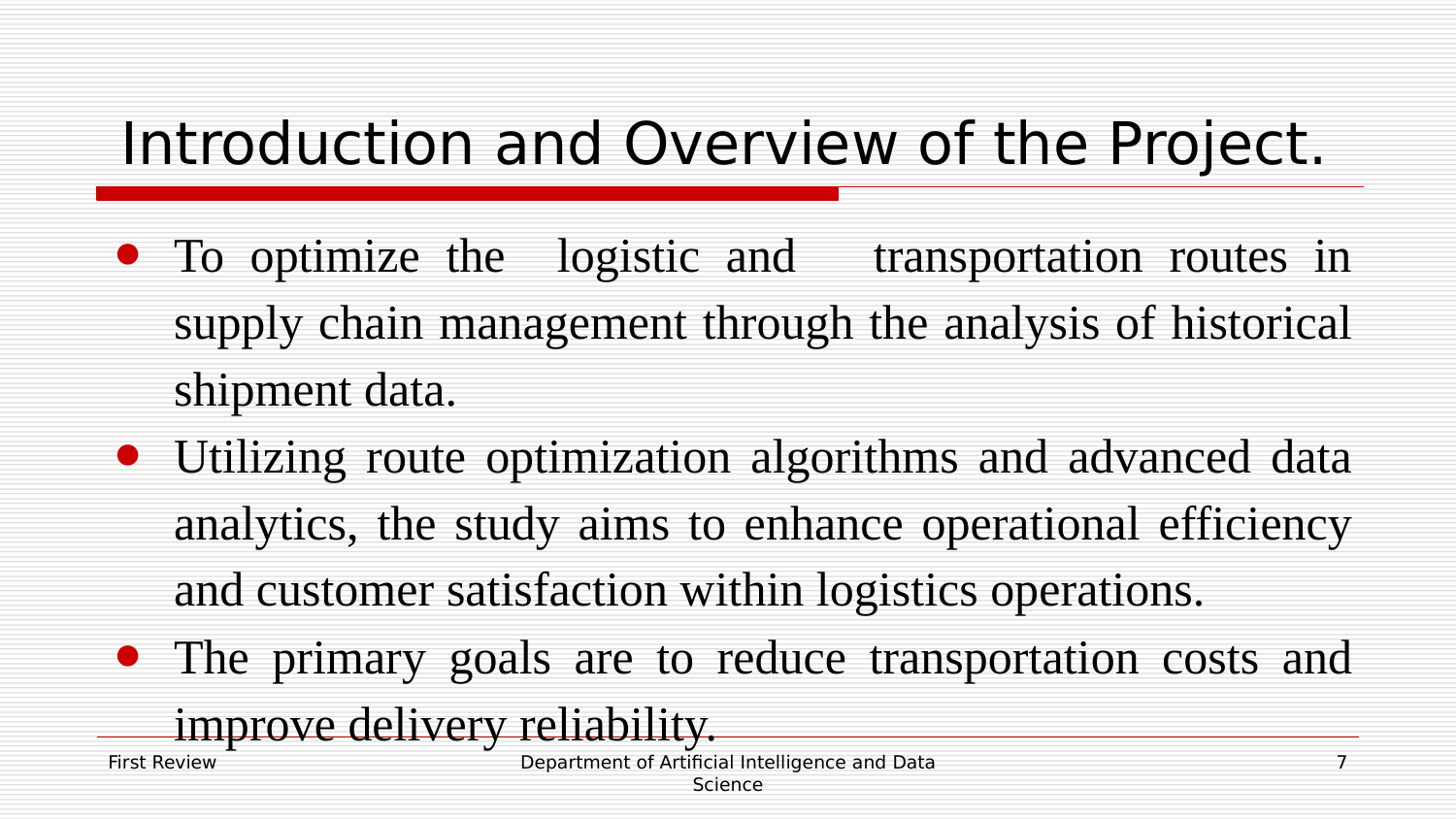

# Introduction and Overview of the Project.
To optimize the  logistic and   transportation routes in supply chain management through the analysis of historical shipment data.
Utilizing route optimization algorithms and advanced data analytics, the study aims to enhance operational efficiency and customer satisfaction within logistics operations.
The primary goals are to reduce transportation costs and improve delivery reliability.

First Review
Department of Artificial Intelligence and Data Science
7